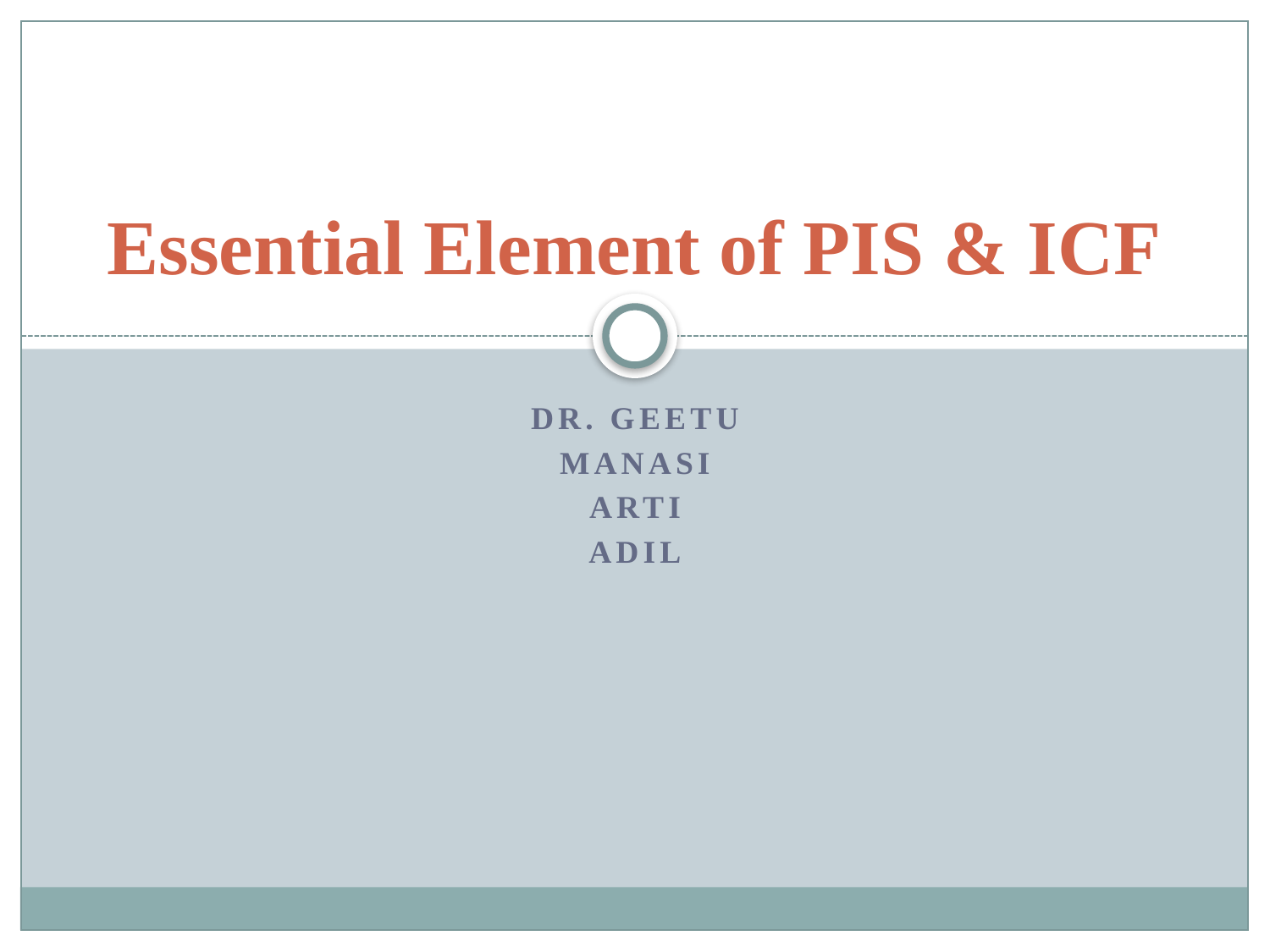

# Essential Element of PIS & ICF
Dr. Geetu
Manasi
Arti
Adil